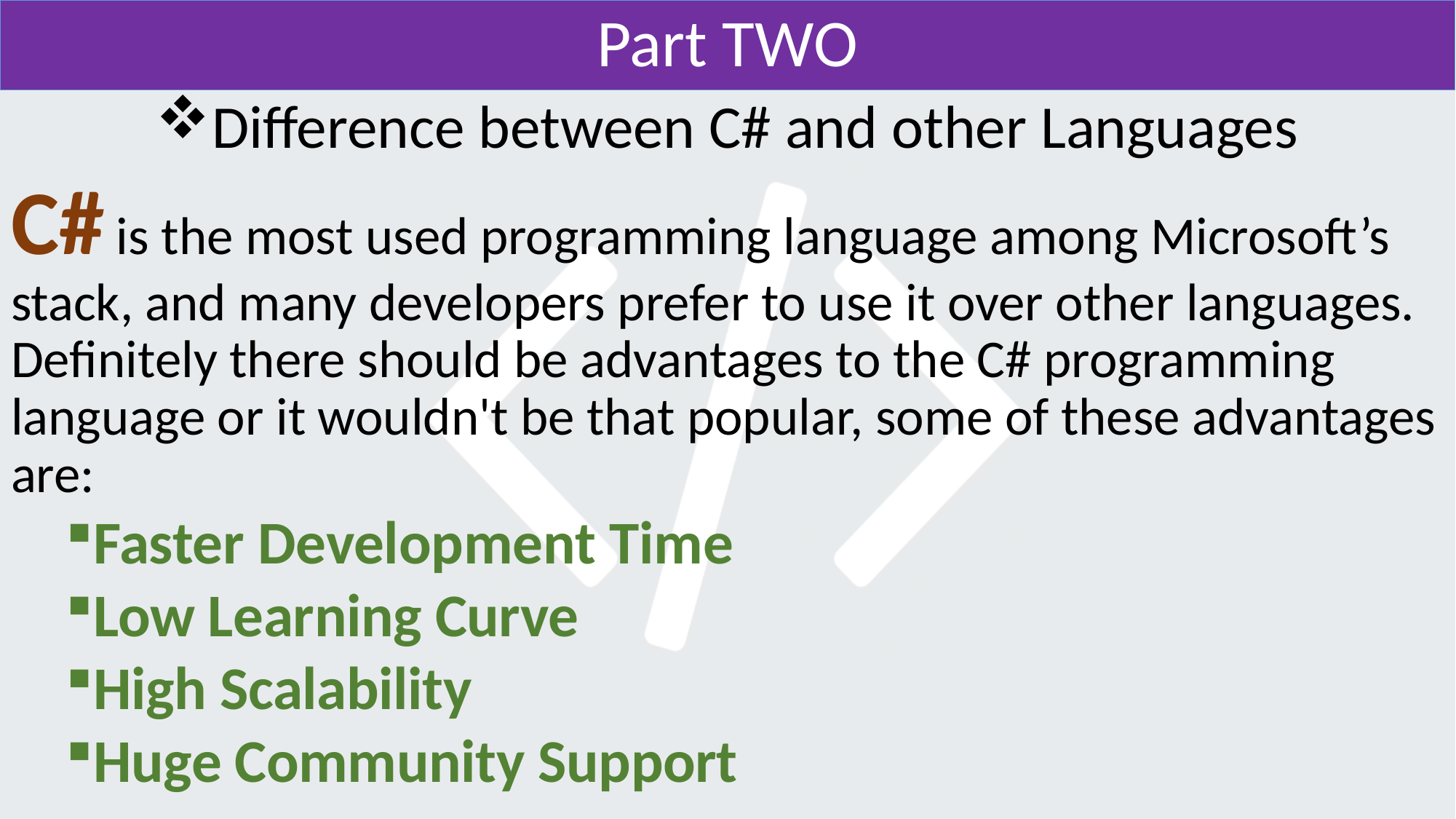

# Part TWO
Difference between C# and other Languages
C# is the most used programming language among Microsoft’s stack, and many developers prefer to use it over other languages. Definitely there should be advantages to the C# programming language or it wouldn't be that popular, some of these advantages are:
Faster Development Time
Low Learning Curve
High Scalability
Huge Community Support